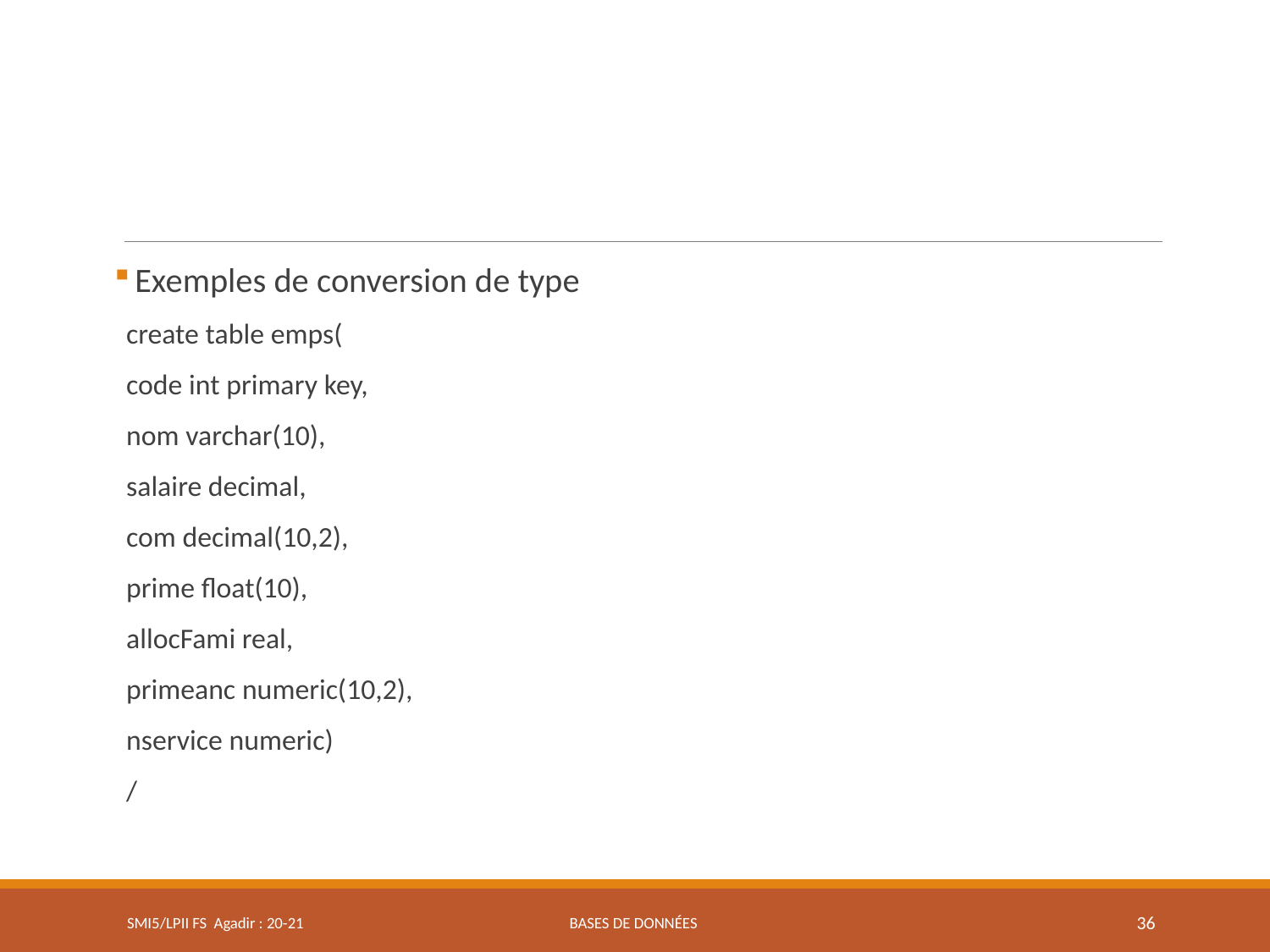

Exemples de conversion de type
create table emps(
code int primary key,
nom varchar(10),
salaire decimal,
com decimal(10,2),
prime float(10),
allocFami real,
primeanc numeric(10,2),
nservice numeric)
/

SMI5/LPII FS  Agadir : 20-21
Bases de données
36